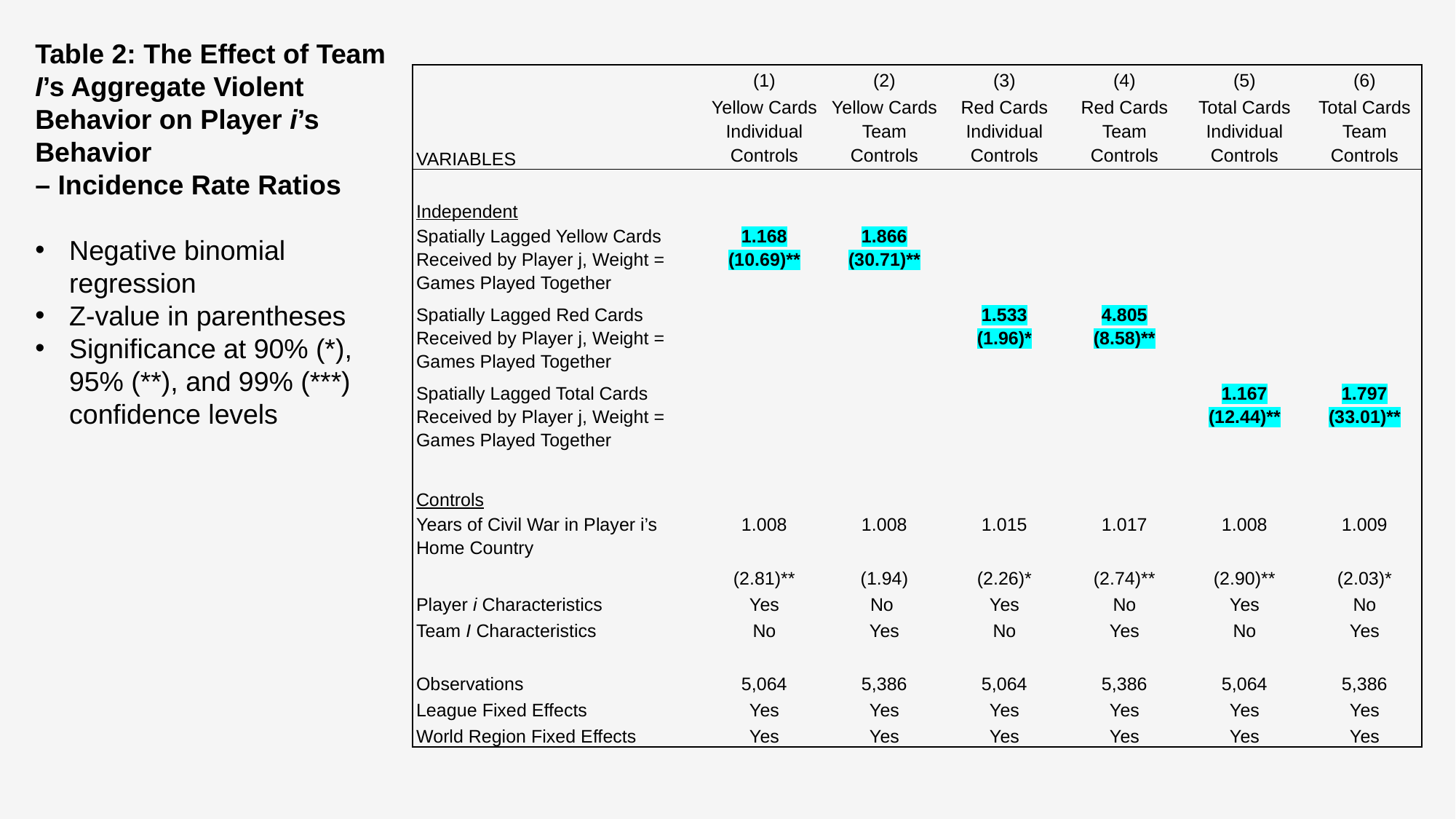

Table 2: The Effect of Team I’s Aggregate Violent Behavior on Player i’s Behavior
– Incidence Rate Ratios

Negative binomial regression
Z-value in parentheses
Significance at 90% (*), 95% (**), and 99% (***) confidence levels
|  | (1) | (2) | (3) | (4) | (5) | (6) |
| --- | --- | --- | --- | --- | --- | --- |
|  | Yellow Cards | Yellow Cards | Red Cards | Red Cards | Total Cards | Total Cards |
| VARIABLES | Individual Controls | Team Controls | Individual Controls | Team Controls | Individual Controls | Team Controls |
|  |  |  |  |  |  |  |
| Independent |  |  |  |  |  |  |
| Spatially Lagged Yellow Cards Received by Player j, Weight = Games Played Together | 1.168 (10.69)\*\* | 1.866 (30.71)\*\* |  |  |  |  |
| Spatially Lagged Red Cards Received by Player j, Weight = Games Played Together |  |  | 1.533 (1.96)\* | 4.805 (8.58)\*\* |  |  |
| Spatially Lagged Total Cards Received by Player j, Weight = Games Played Together |  |  |  |  | 1.167 (12.44)\*\* | 1.797 (33.01)\*\* |
|  |  |  |  |  |  |  |
| Controls |  |  |  |  |  |  |
| Years of Civil War in Player i’s Home Country | 1.008 | 1.008 | 1.015 | 1.017 | 1.008 | 1.009 |
|  | (2.81)\*\* | (1.94) | (2.26)\* | (2.74)\*\* | (2.90)\*\* | (2.03)\* |
| Player i Characteristics | Yes | No | Yes | No | Yes | No |
| Team I Characteristics | No | Yes | No | Yes | No | Yes |
|  |  |  |  |  |  |  |
| Observations | 5,064 | 5,386 | 5,064 | 5,386 | 5,064 | 5,386 |
| League Fixed Effects | Yes | Yes | Yes | Yes | Yes | Yes |
| World Region Fixed Effects | Yes | Yes | Yes | Yes | Yes | Yes |